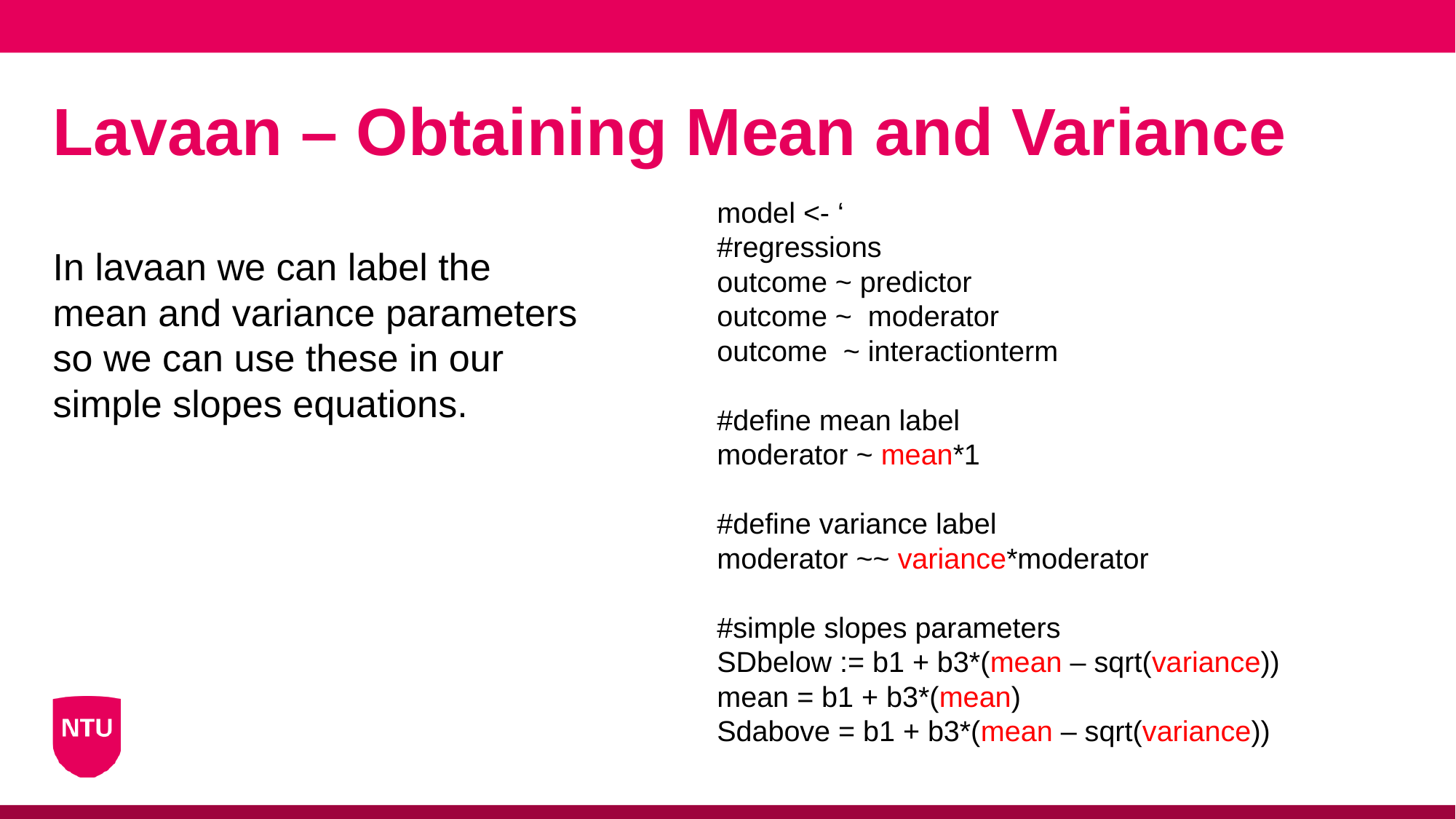

# Lavaan – Obtaining Mean and Variance
model <- ‘
#regressions
outcome ~ predictor
outcome ~  moderator
outcome  ~ interactionterm

#define mean label
moderator ~ mean*1

#define variance label
moderator ~~ variance*moderator

#simple slopes parameters
SDbelow := b1 + b3*(mean – sqrt(variance))
mean = b1 + b3*(mean)
Sdabove = b1 + b3*(mean – sqrt(variance))

In lavaan we can label the mean and variance parameters so we can use these in our simple slopes equations.